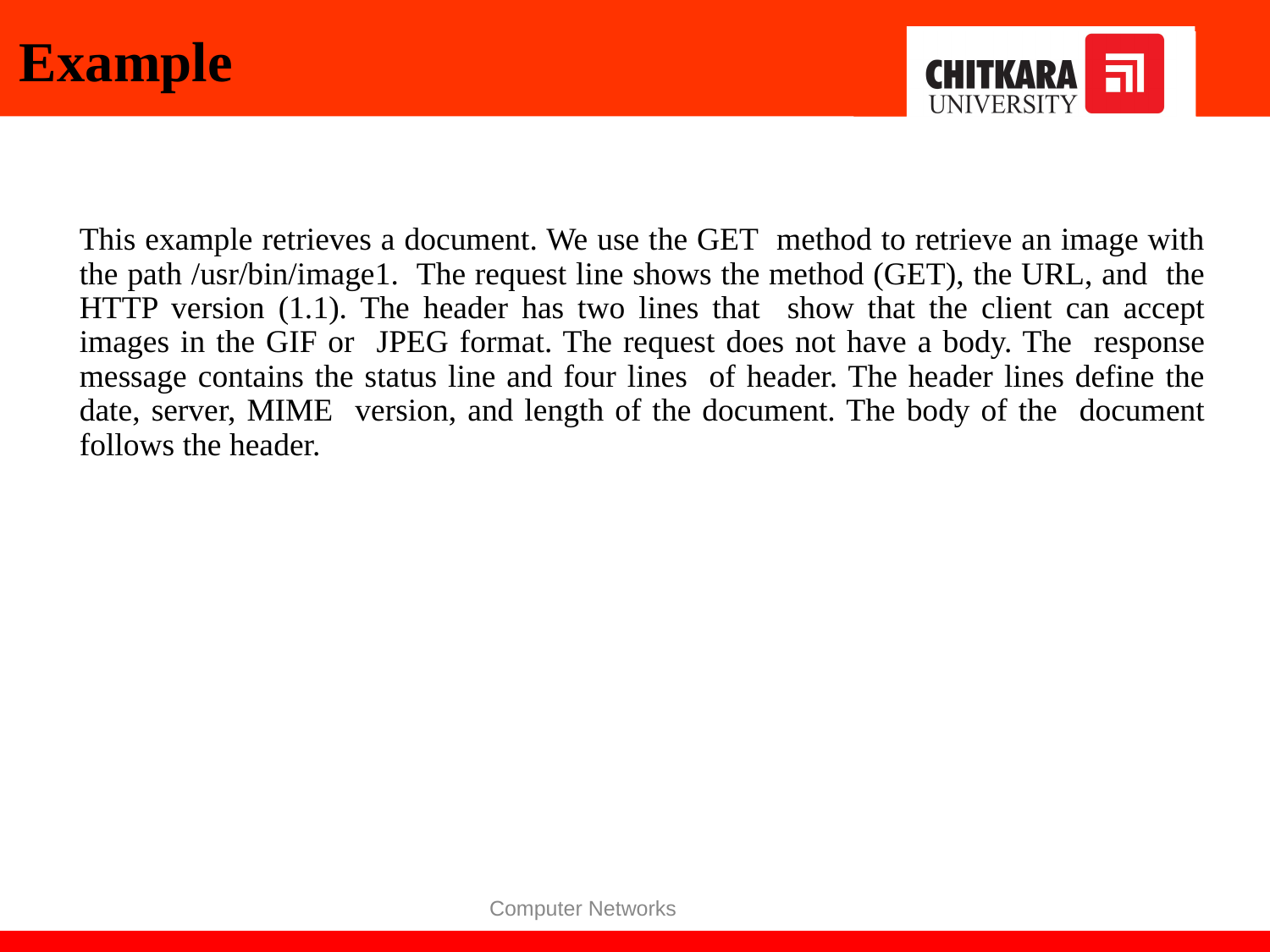

# Example
This example retrieves a document. We use the GET  method to retrieve an image with the path /usr/bin/image1.  The request line shows the method (GET), the URL, and  the HTTP version (1.1). The header has two lines that  show that the client can accept images in the GIF or  JPEG format. The request does not have a body. The  response message contains the status line and four lines  of header. The header lines define the date, server, MIME  version, and length of the document. The body of the  document follows the header.
Computer Networks